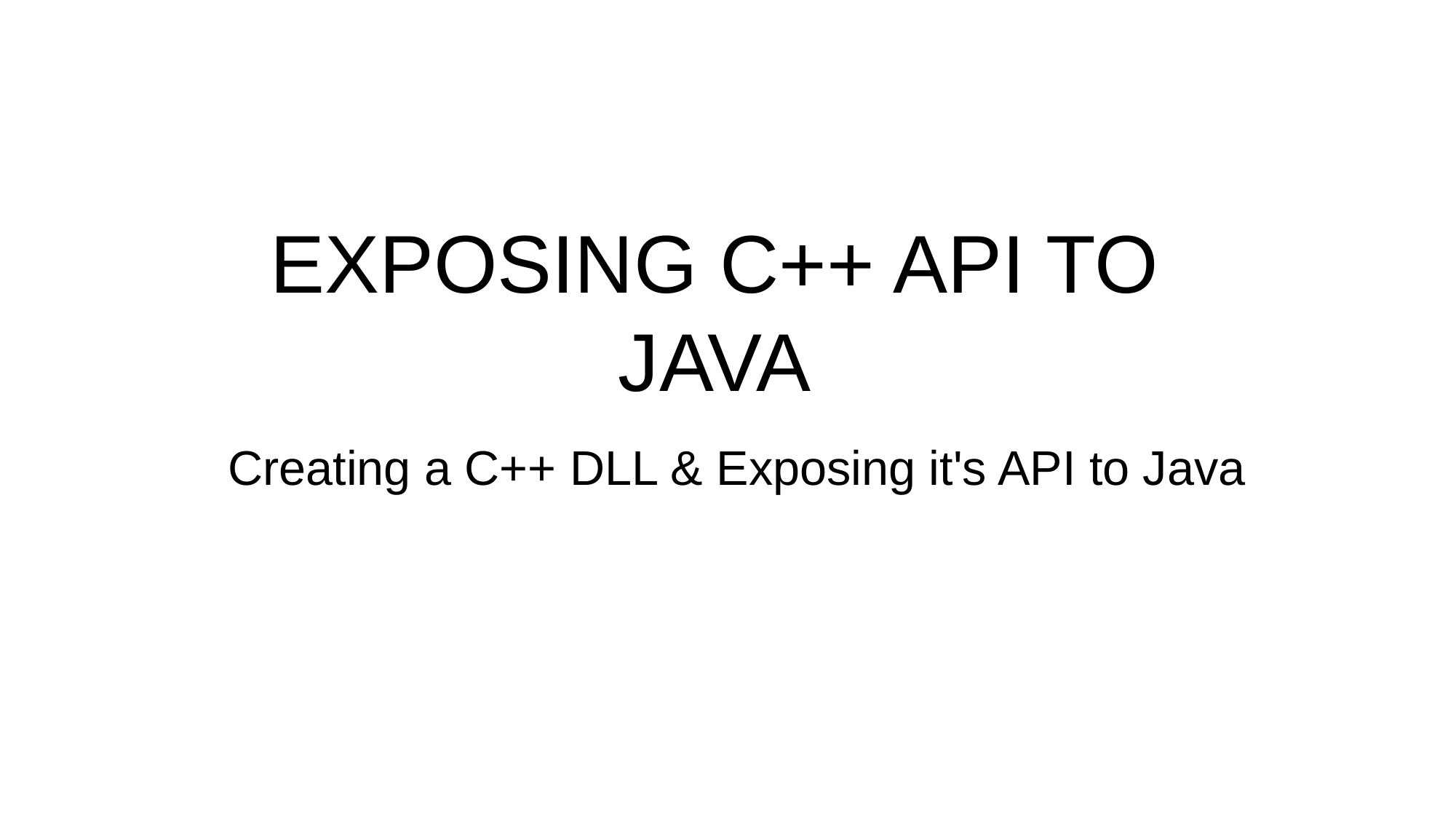

# EXPOSING C++ API TO JAVA
Creating a C++ DLL & Exposing it's API to Java